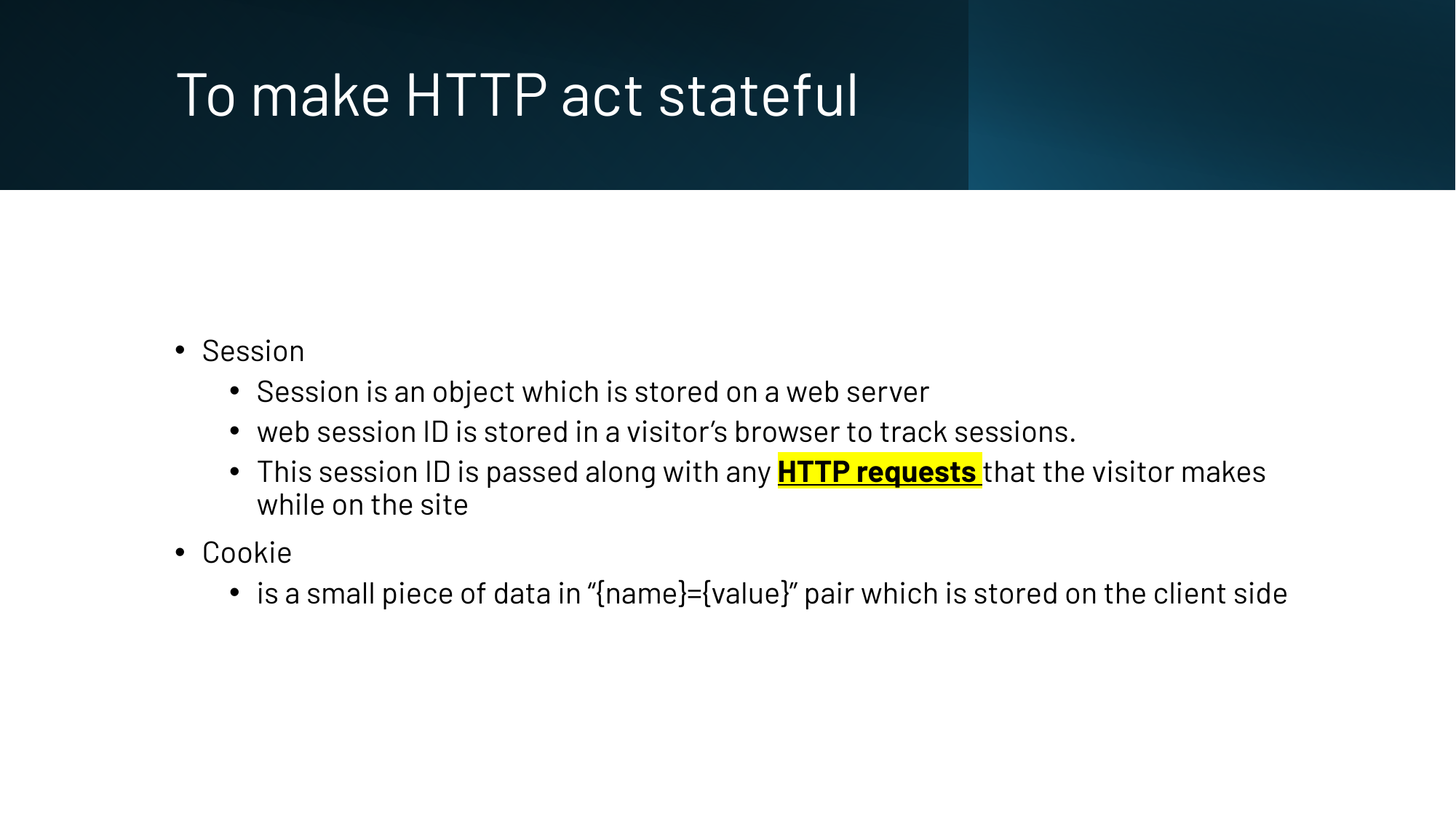

# To make HTTP act stateful
Session
Session is an object which is stored on a web server
web session ID is stored in a visitor’s browser to track sessions.
This session ID is passed along with any HTTP requests that the visitor makes while on the site
Cookie
is a small piece of data in “{name}={value}” pair which is stored on the client side